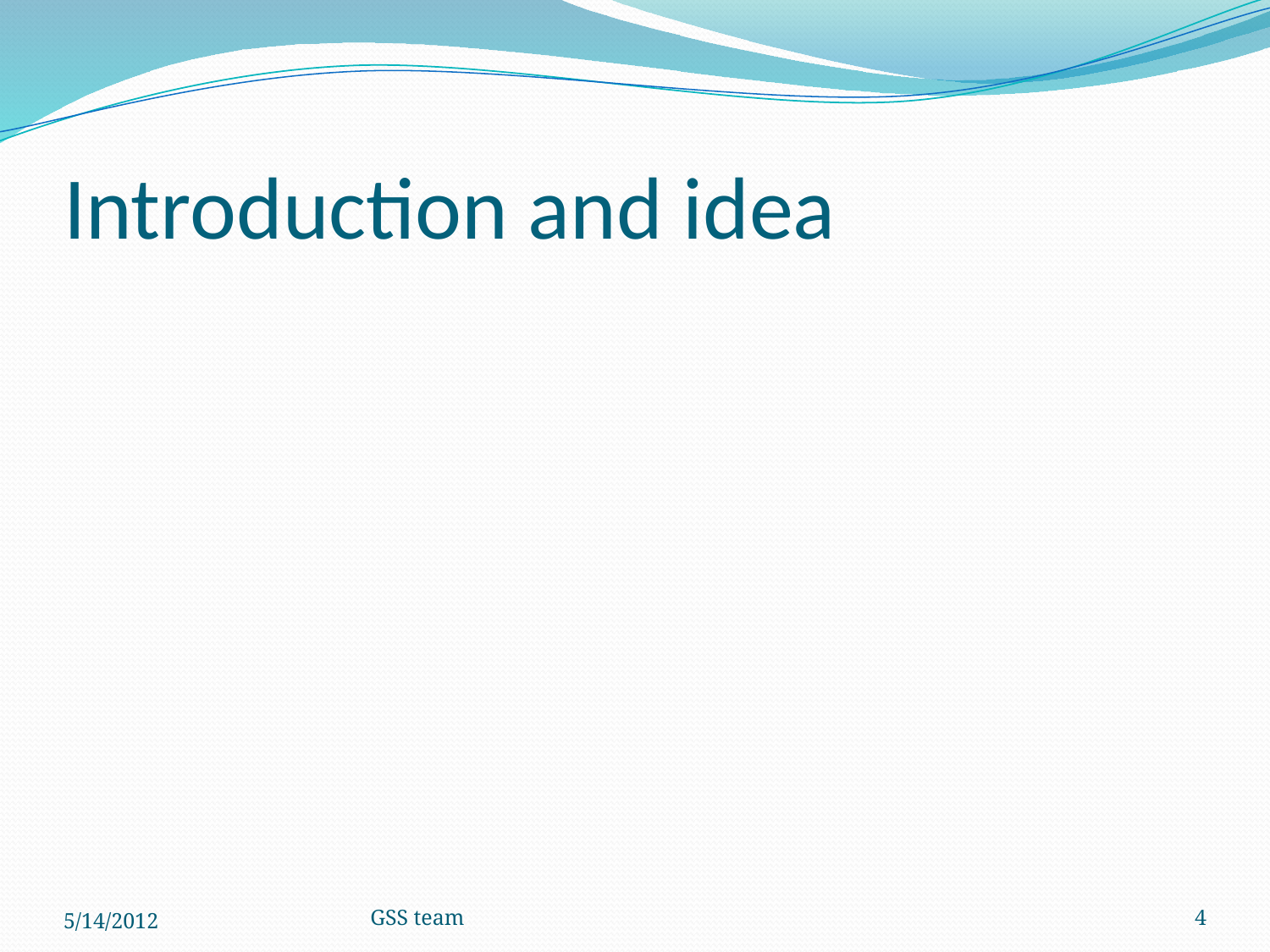

# Introduction and idea

5/14/2012
GSS team
4